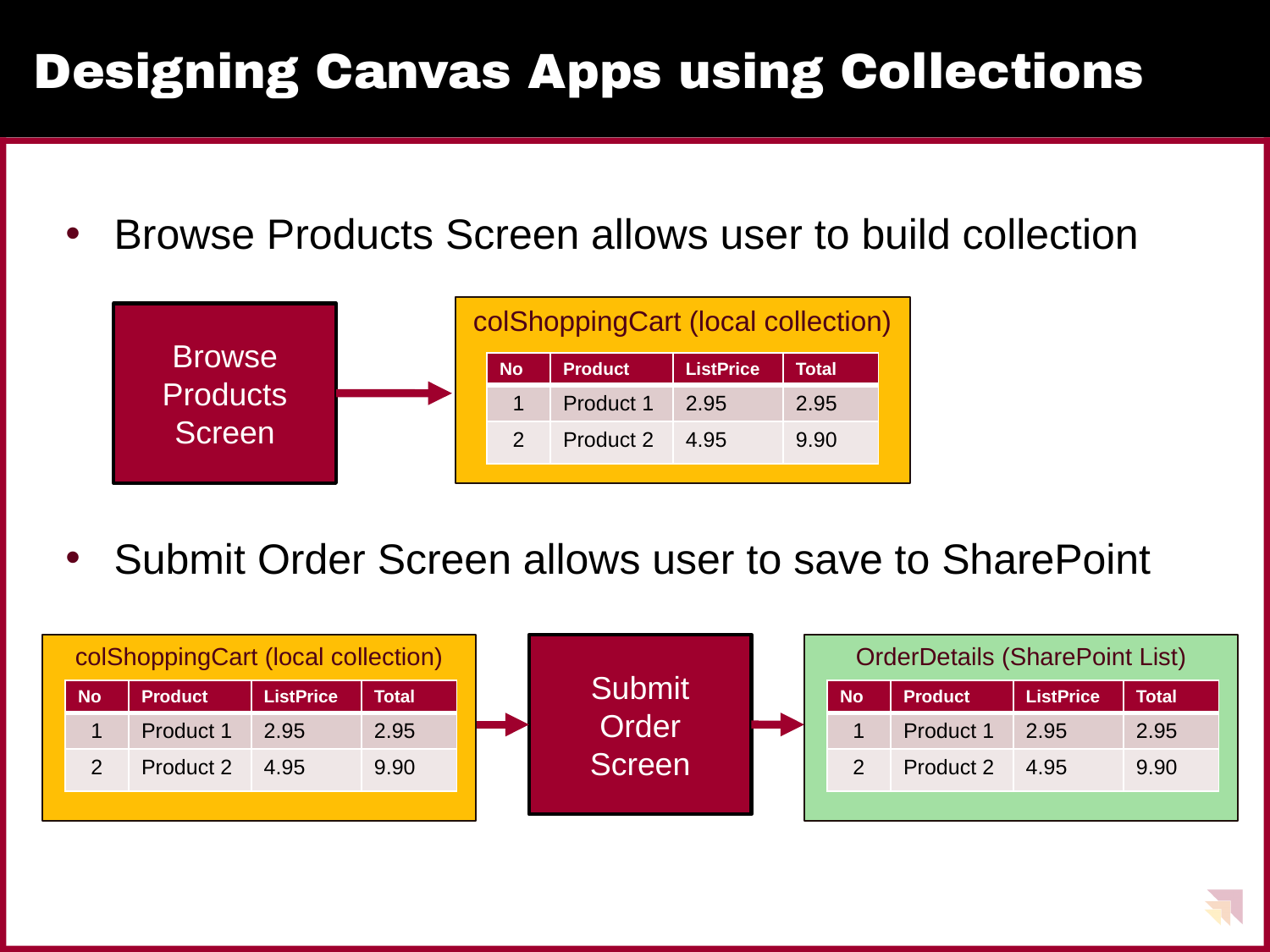

# Designing Canvas Apps using Collections
Browse Products Screen allows user to build collection

Submit Order Screen allows user to save to SharePoint

colShoppingCart (local collection)
Browse Products Screen
| No | Product | ListPrice | Total |
| --- | --- | --- | --- |
| 1 | Product 1 | 2.95 | 2.95 |
| 2 | Product 2 | 4.95 | 9.90 |
colShoppingCart (local collection)
Submit
Order
Screen
OrderDetails (SharePoint List)
| No | Product | ListPrice | Total |
| --- | --- | --- | --- |
| 1 | Product 1 | 2.95 | 2.95 |
| 2 | Product 2 | 4.95 | 9.90 |
| No | Product | ListPrice | Total |
| --- | --- | --- | --- |
| 1 | Product 1 | 2.95 | 2.95 |
| 2 | Product 2 | 4.95 | 9.90 |